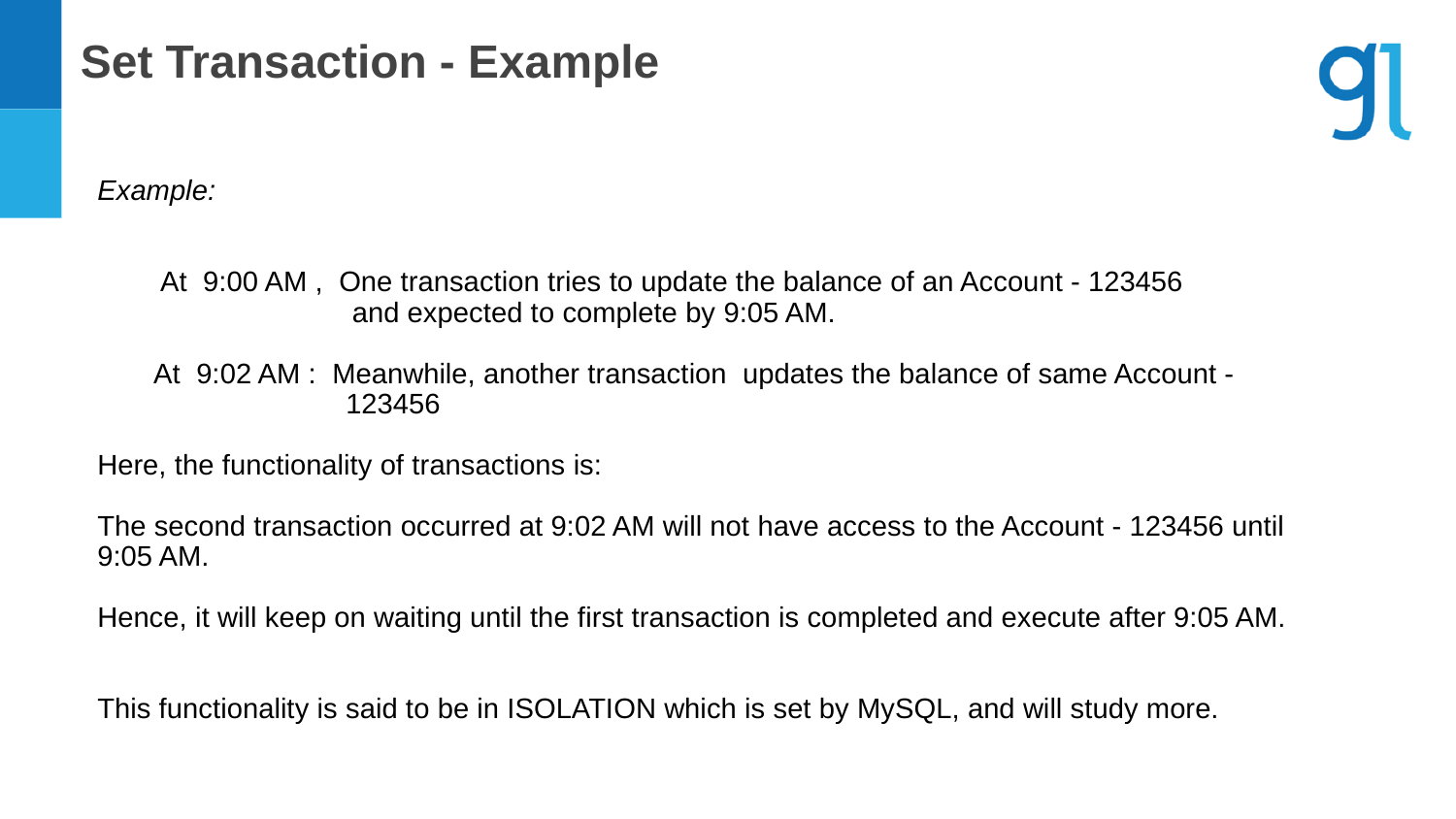

Set Transaction - Example
# Example:

 At  9:00 AM ,  One transaction tries to update the balance of an Account - 123456
                         and expected to complete by 9:05 AM.

       At  9:02 AM :  Meanwhile, another transaction  updates the balance of same Account -
                               123456

Here, the functionality of transactions is:

The second transaction occurred at 9:02 AM will not have access to the Account - 123456 until 9:05 AM.

Hence, it will keep on waiting until the first transaction is completed and execute after 9:05 AM.

This functionality is said to be in ISOLATION which is set by MySQL, and will study more.